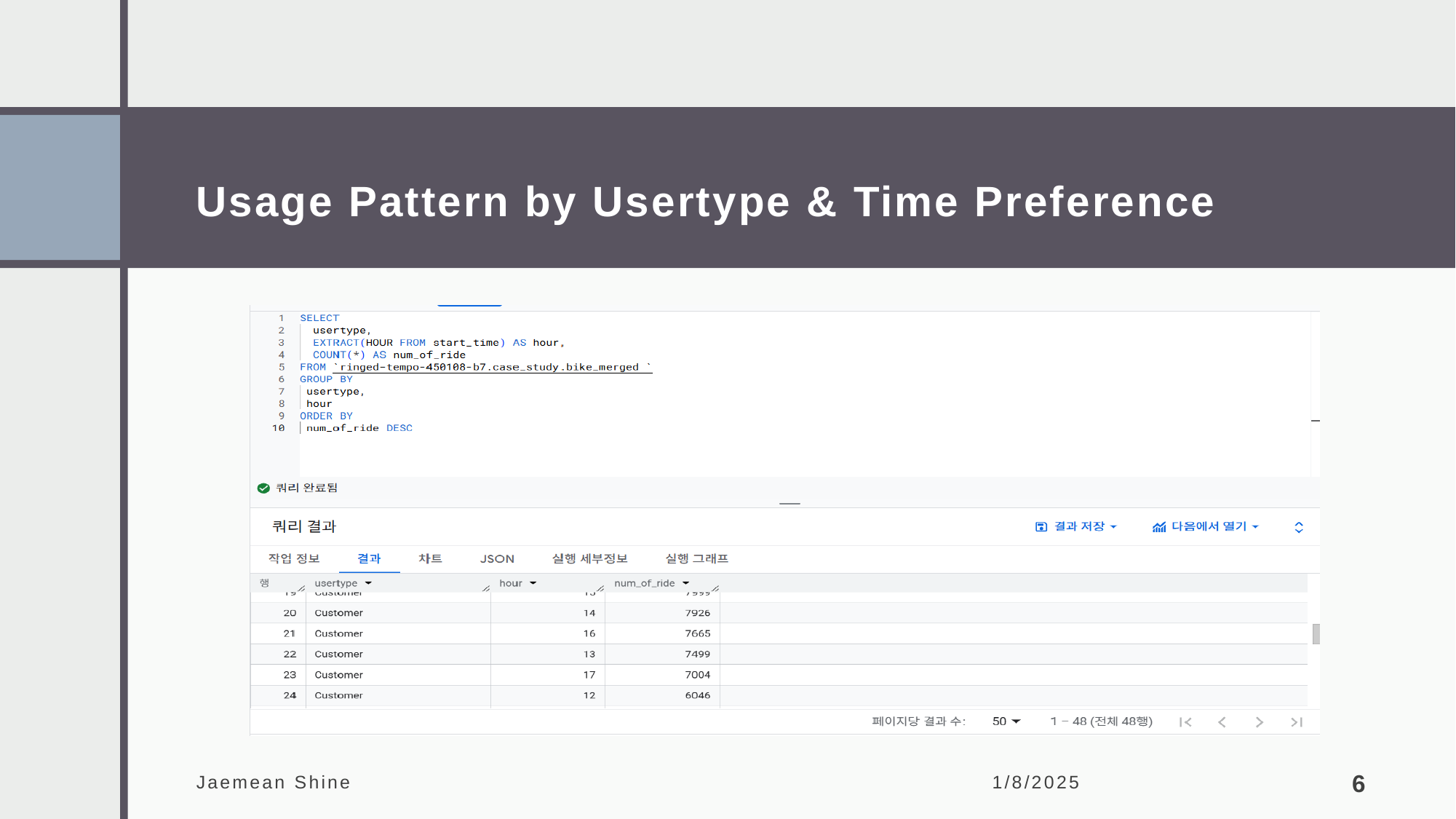

# Usage Pattern by Usertype & Time Preference

### Chart

| Category |  |  |  |
|---|---|---|---|
Jaemean Shine
1/8/2025
6